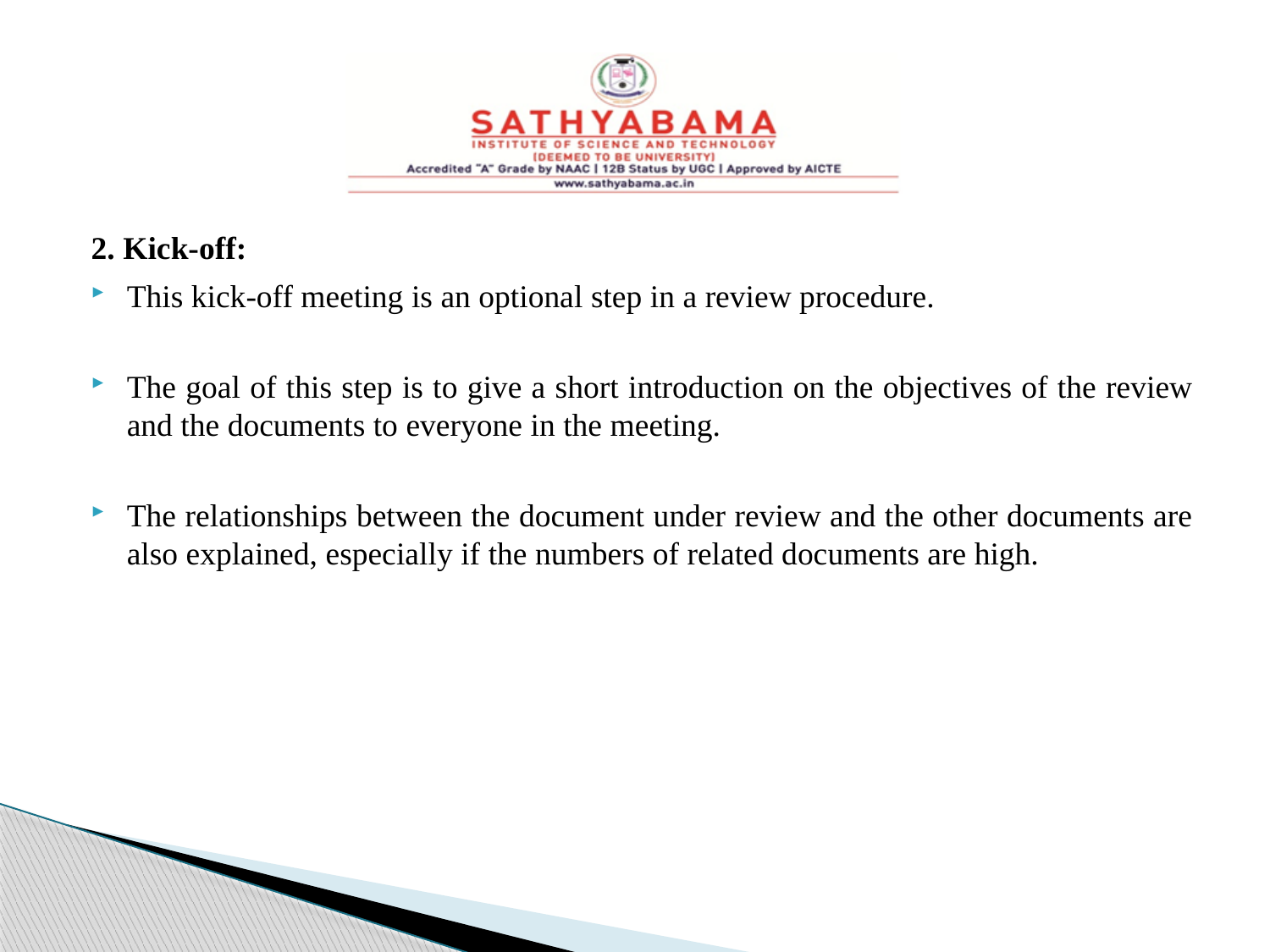

#
2. Kick-off:
This kick-off meeting is an optional step in a review procedure.

The goal of this step is to give a short introduction on the objectives of the review and the documents to everyone in the meeting.

The relationships between the document under review and the other documents are also explained, especially if the numbers of related documents are high.